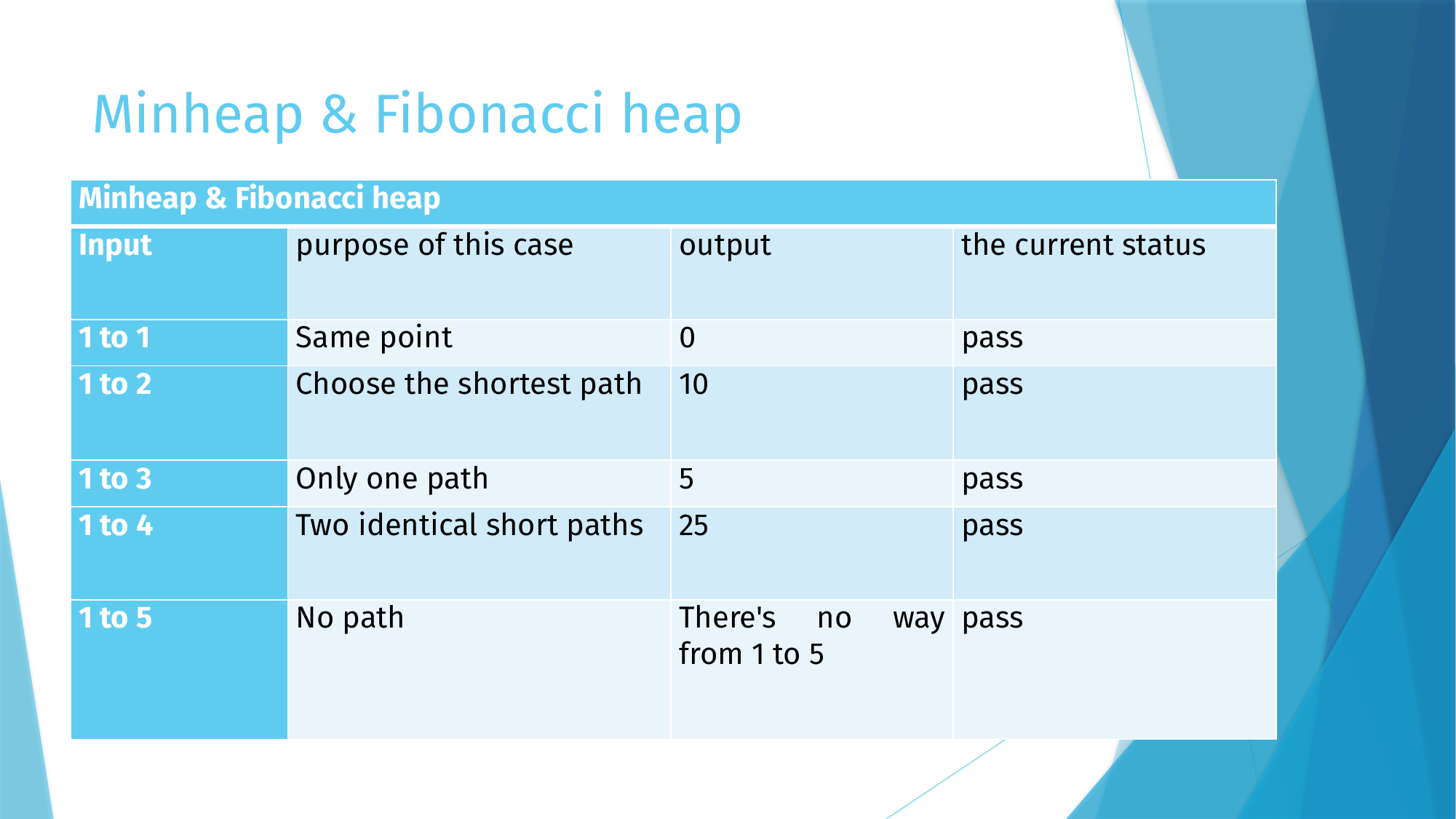

# Minheap & Fibonacci heap
| Minheap & Fibonacci heap |  |  |  |
| --- | --- | --- | --- |
| Input | purpose of this case | output | the current status |
| 1 to 1 | Same point | 0 | pass |
| 1 to 2 | Choose the shortest path | 10 | pass |
| 1 to 3 | Only one path | 5 | pass |
| 1 to 4 | Two identical short paths | 25 | pass |
| 1 to 5 | No path | There's no way from 1 to 5 | pass |